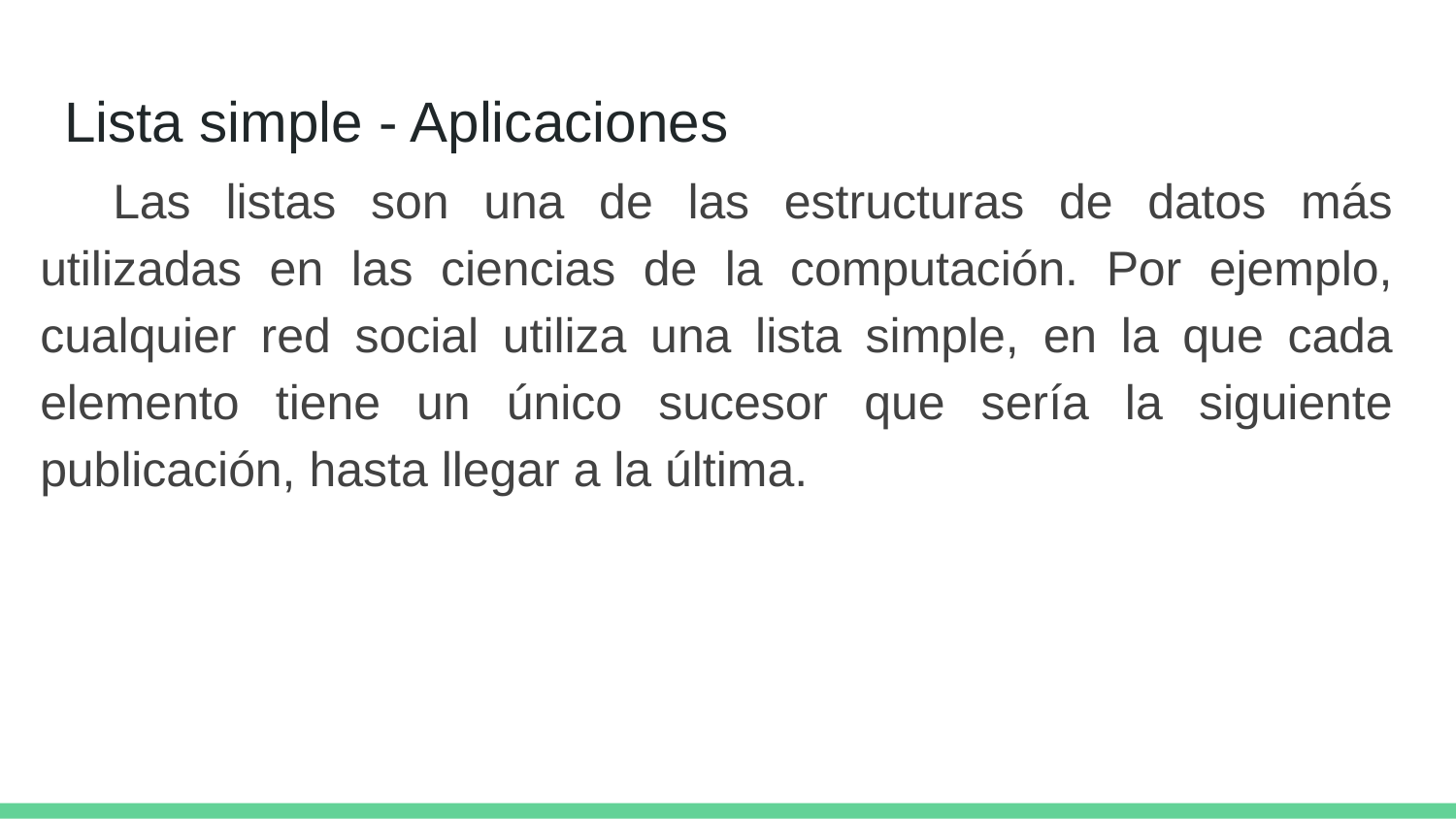

# Lista simple - Aplicaciones
Las listas son una de las estructuras de datos más utilizadas en las ciencias de la computación. Por ejemplo, cualquier red social utiliza una lista simple, en la que cada elemento tiene un único sucesor que sería la siguiente publicación, hasta llegar a la última.